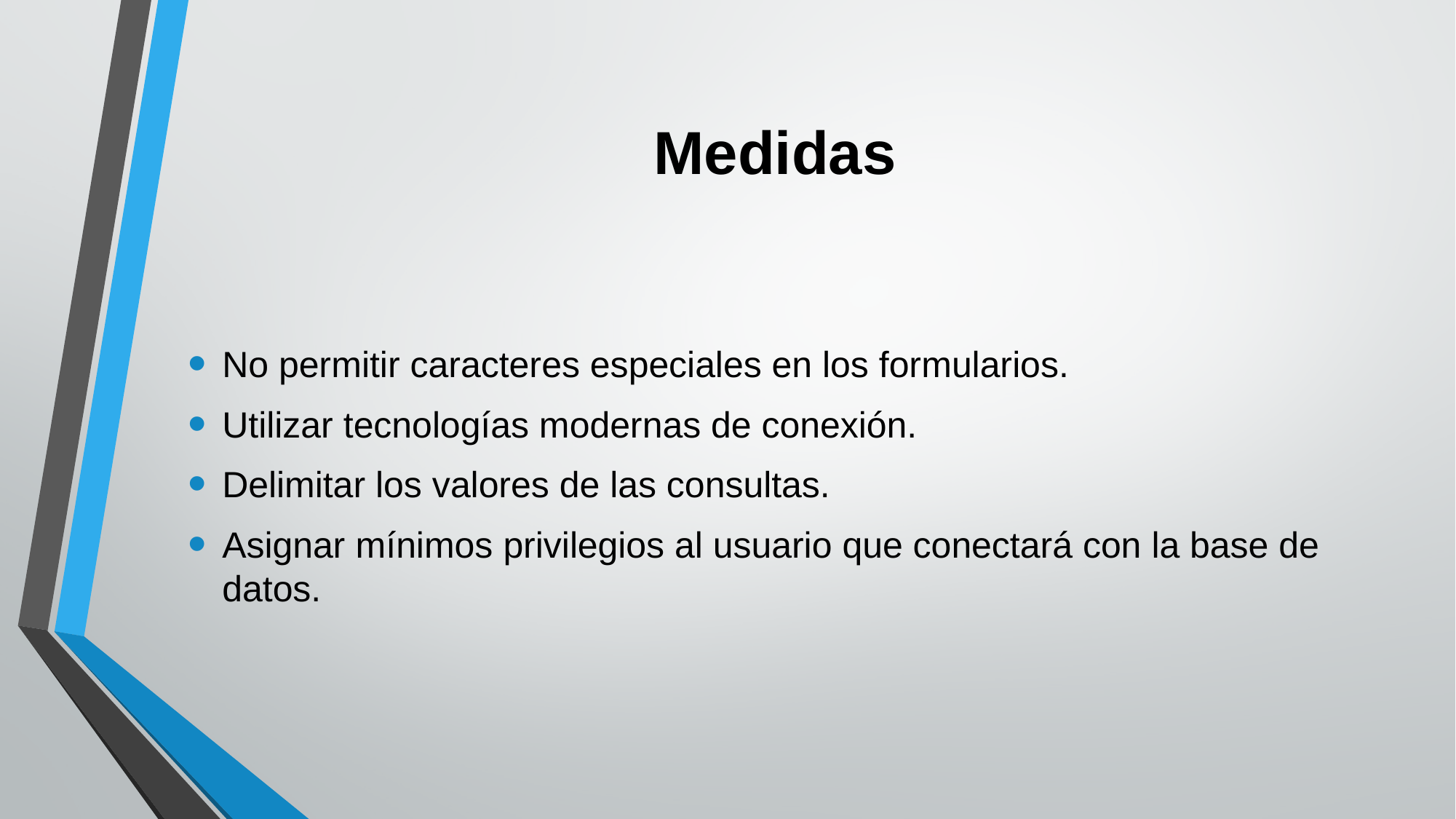

# Medidas
No permitir caracteres especiales en los formularios.
Utilizar tecnologías modernas de conexión.
Delimitar los valores de las consultas.
Asignar mínimos privilegios al usuario que conectará con la base de datos.